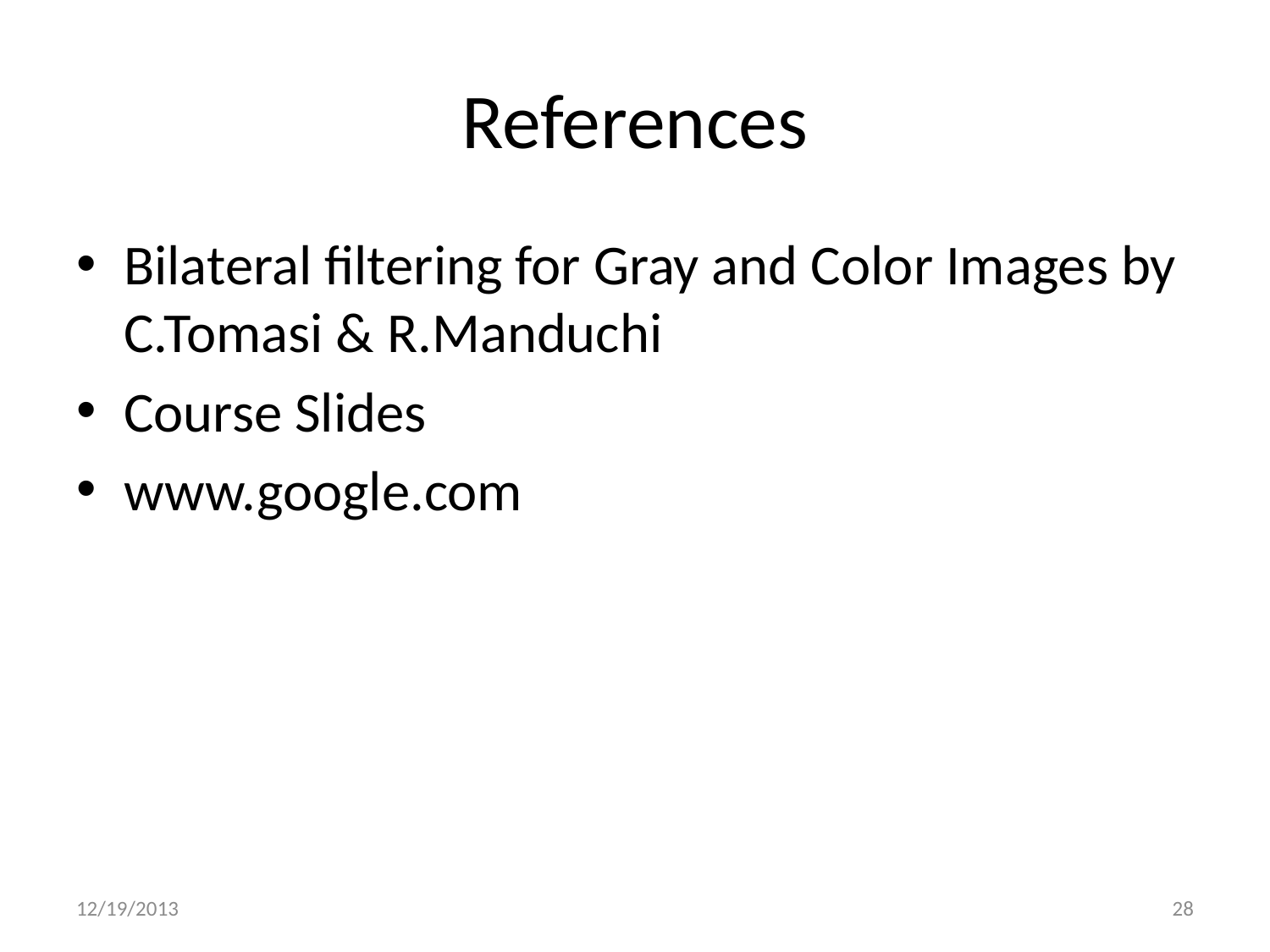

# References
Bilateral filtering for Gray and Color Images by C.Tomasi & R.Manduchi
Course Slides
www.google.com
12/19/2013
28